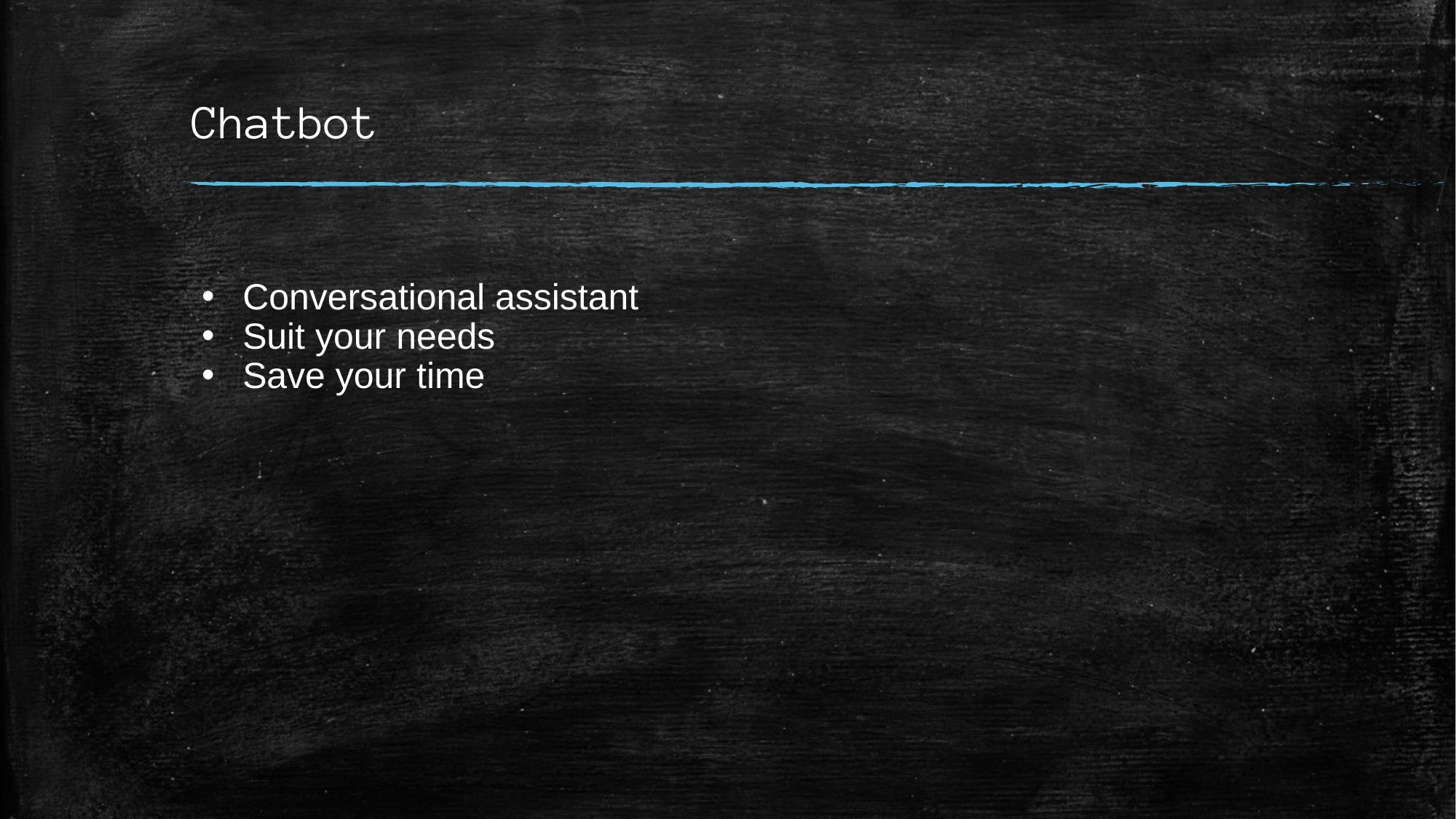

# Chatbot
Conversational assistant
Suit your needs
Save your time